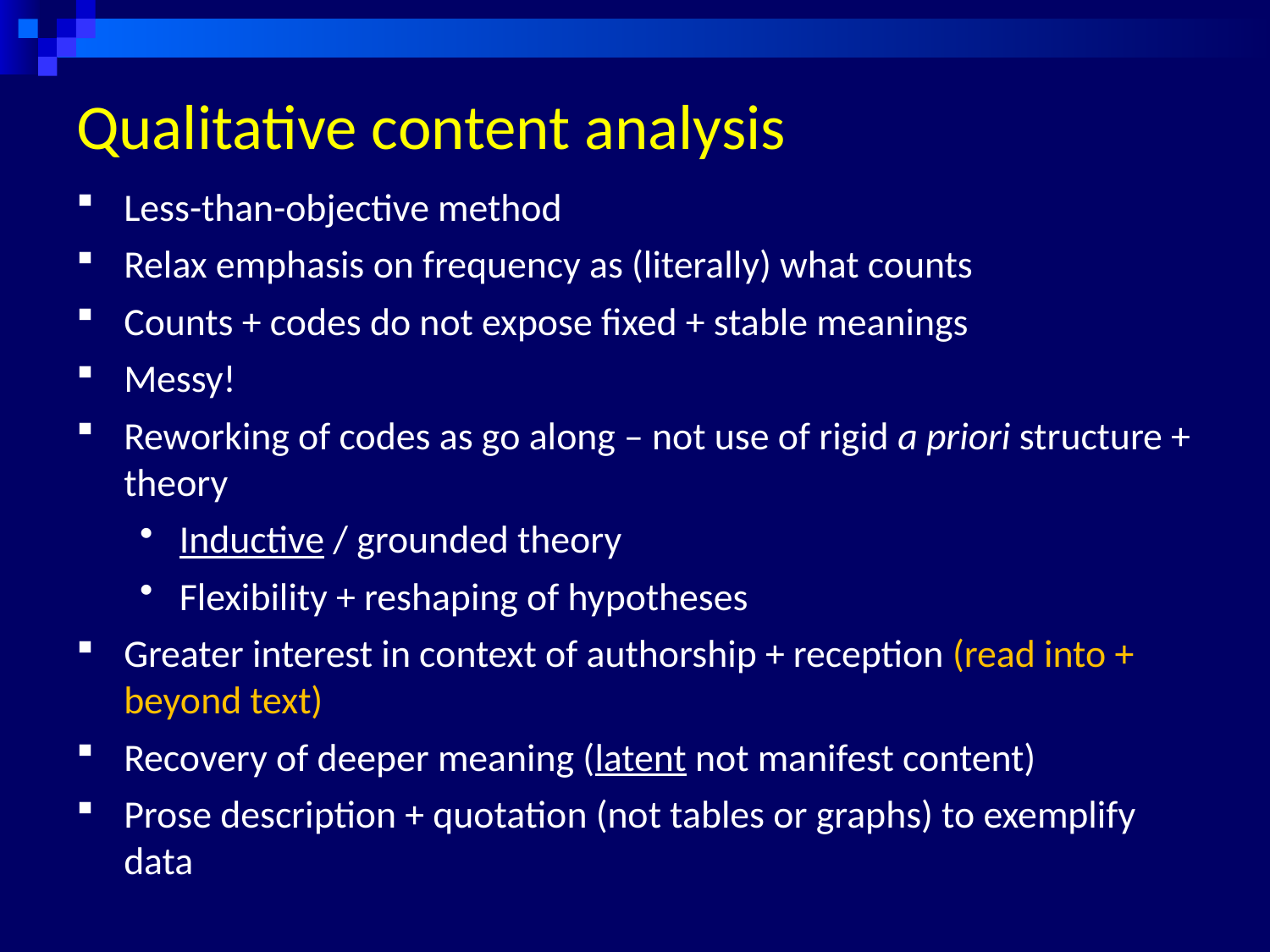

# Qualitative content analysis
Less-than-objective method
Relax emphasis on frequency as (literally) what counts
Counts + codes do not expose fixed + stable meanings
Messy!
Reworking of codes as go along – not use of rigid a priori structure + theory
Inductive / grounded theory
Flexibility + reshaping of hypotheses
Greater interest in context of authorship + reception (read into + beyond text)
Recovery of deeper meaning (latent not manifest content)
Prose description + quotation (not tables or graphs) to exemplify data